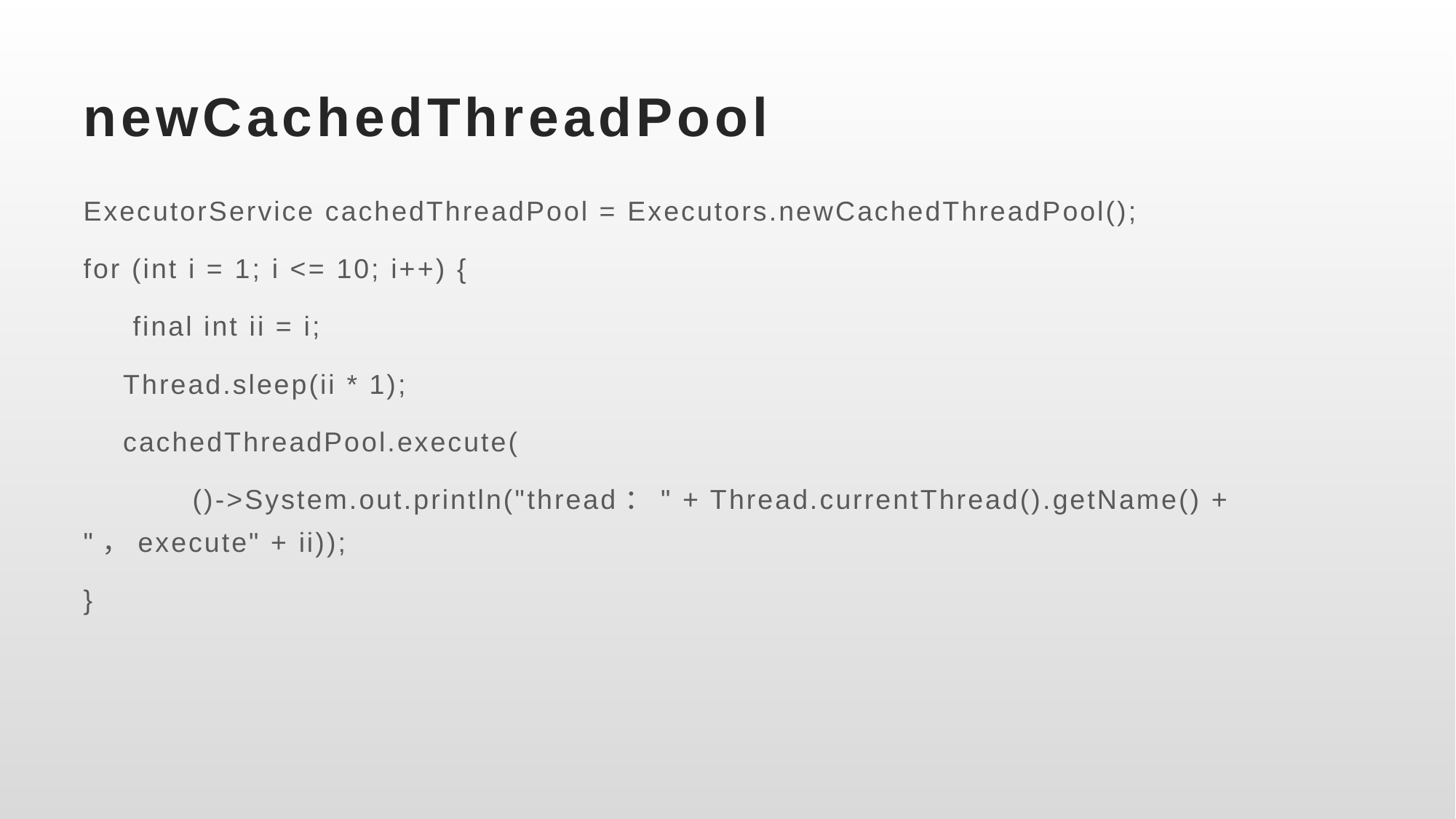

# newCachedThreadPool
ExecutorService cachedThreadPool = Executors.newCachedThreadPool();
for (int i = 1; i <= 10; i++) {
     final int ii = i;
    Thread.sleep(ii * 1);
    cachedThreadPool.execute(
	()->System.out.println("thread：" + Thread.currentThread().getName() + "，execute" + ii));
}